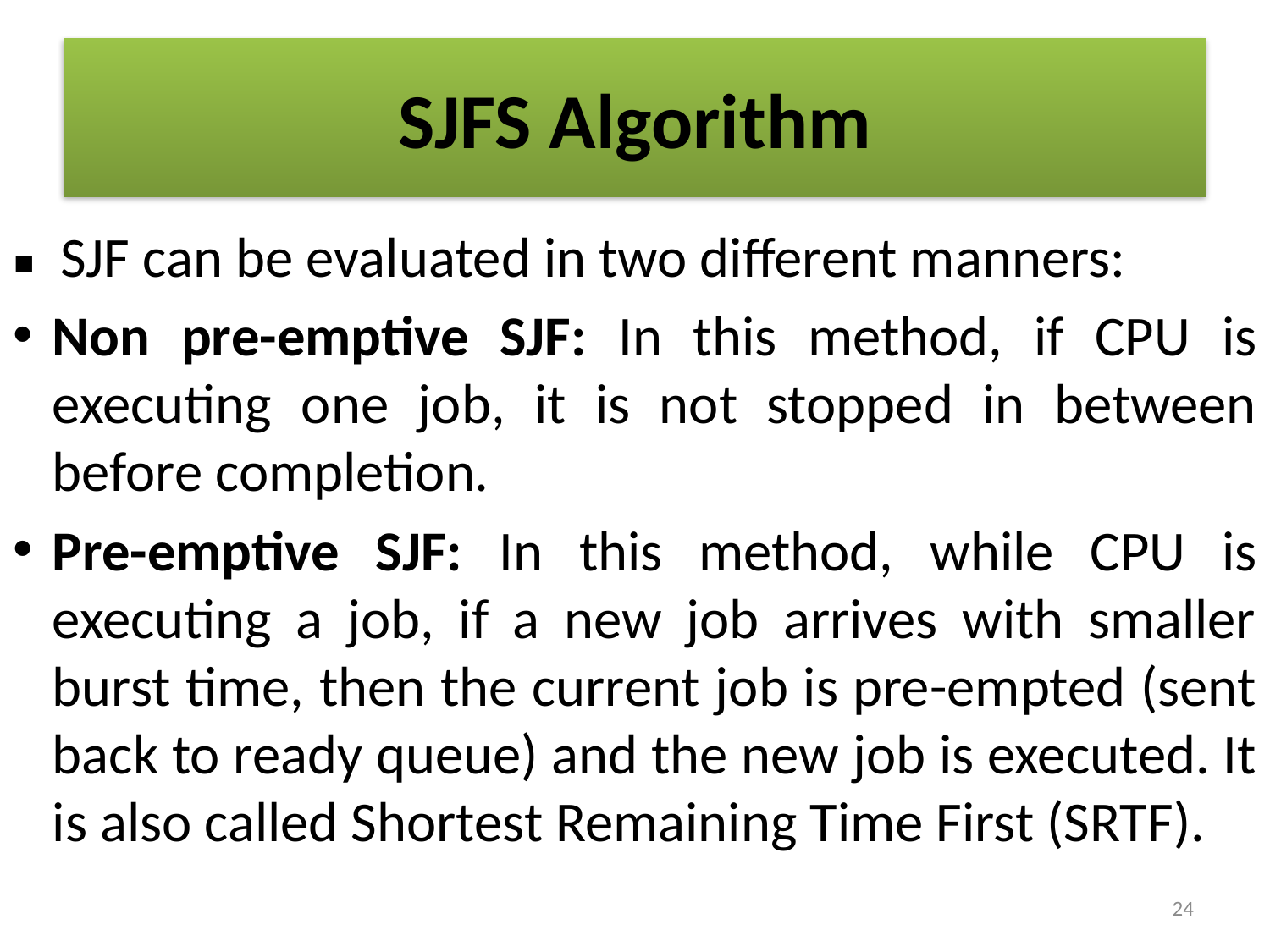

# SJFS Algorithm
SJF can be evaluated in two different manners:
Non pre-emptive SJF: In this method, if CPU is executing one job, it is not stopped in between before completion.
Pre-emptive SJF: In this method, while CPU is executing a job, if a new job arrives with smaller burst time, then the current job is pre-empted (sent back to ready queue) and the new job is executed. It is also called Shortest Remaining Time First (SRTF).

24